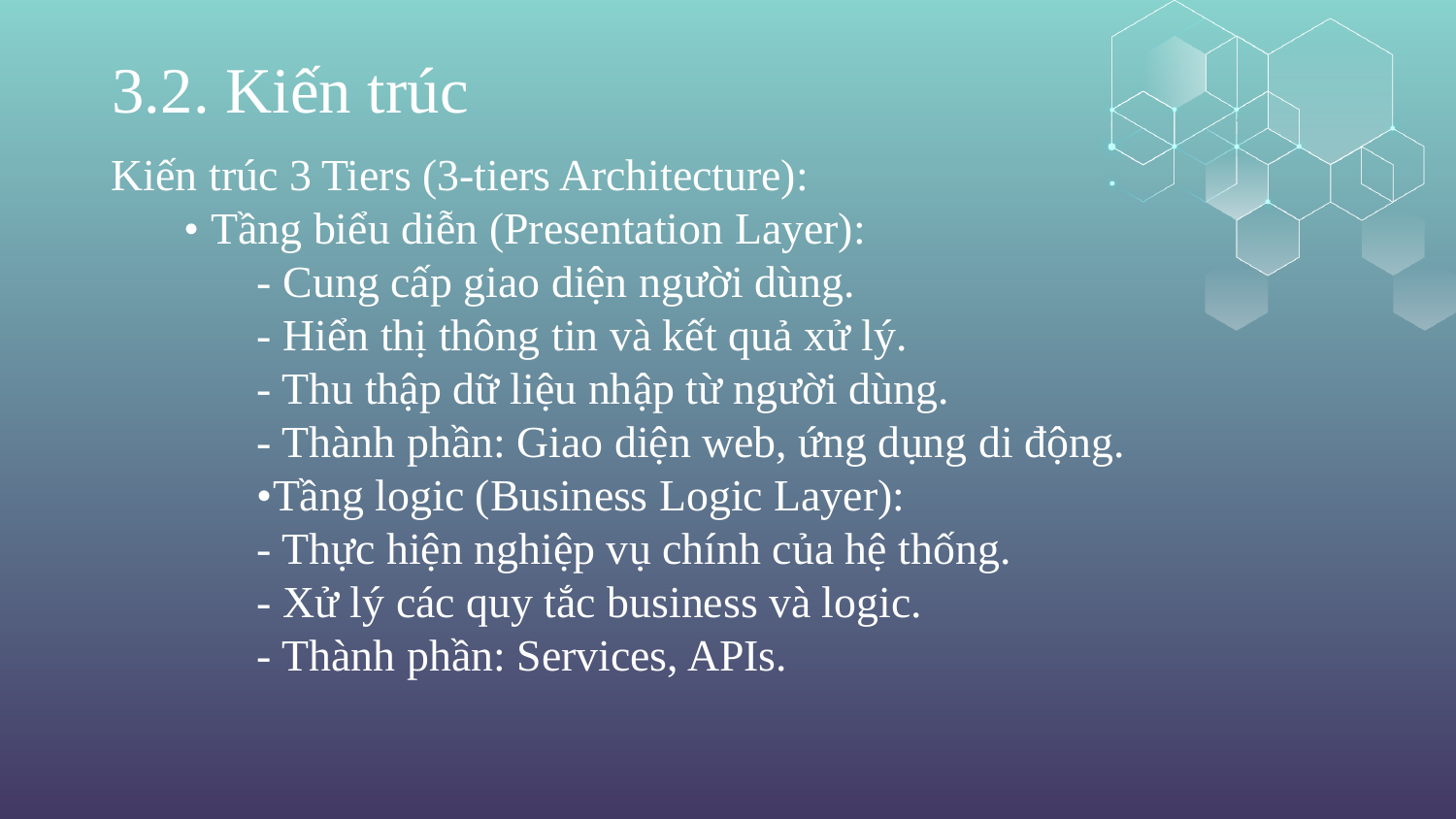

3.2. Kiến trúc
Kiến trúc 3 Tiers (3-tiers Architecture):
• Tầng biểu diễn (Presentation Layer):
- Cung cấp giao diện người dùng.
- Hiển thị thông tin và kết quả xử lý.
- Thu thập dữ liệu nhập từ người dùng.
- Thành phần: Giao diện web, ứng dụng di động.
•Tầng logic (Business Logic Layer):
- Thực hiện nghiệp vụ chính của hệ thống.
- Xử lý các quy tắc business và logic.
- Thành phần: Services, APIs.